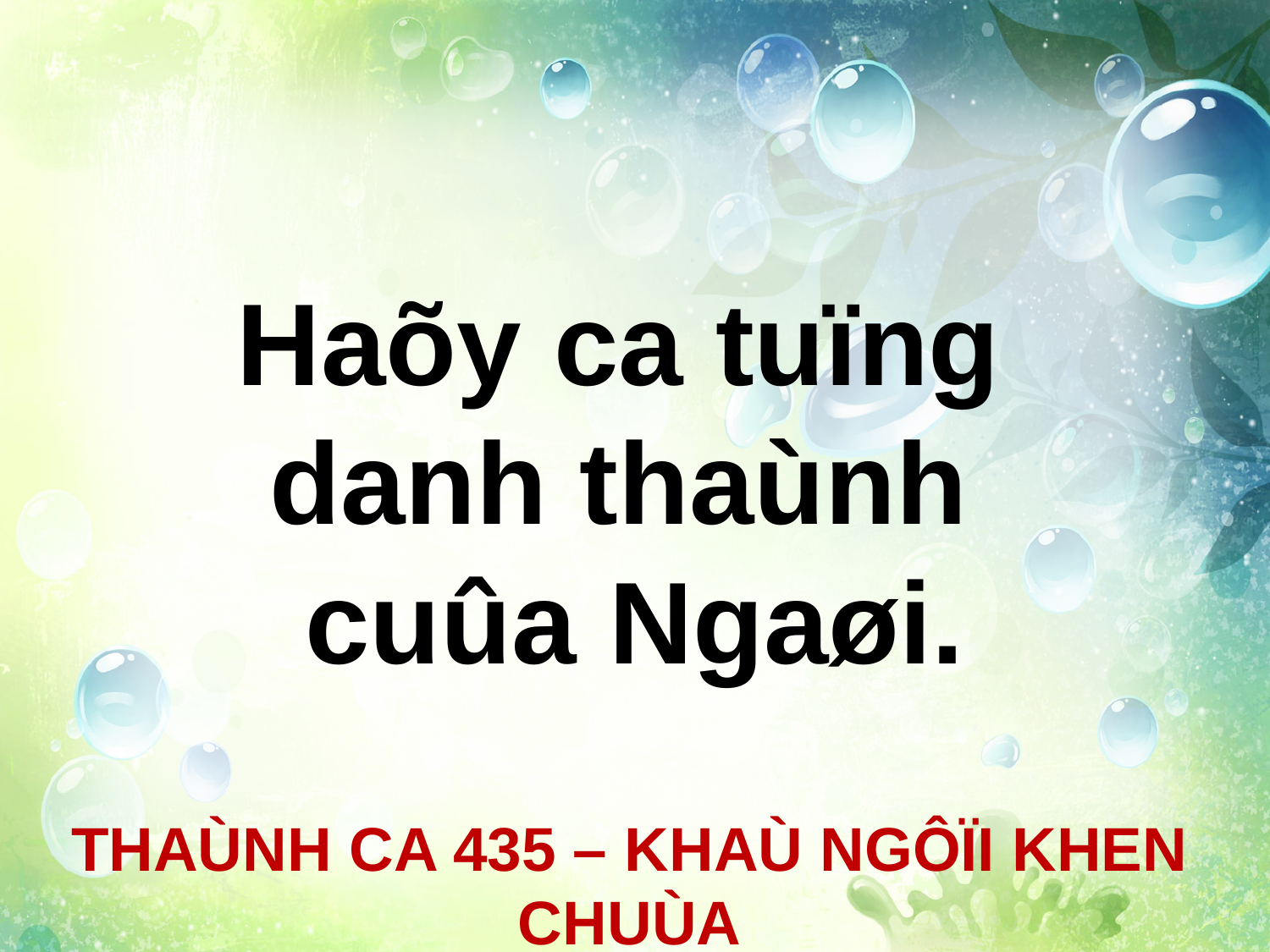

Haõy ca tuïng
danh thaùnh
cuûa Ngaøi.
THAÙNH CA 435 – KHAÙ NGÔÏI KHEN CHUÙA